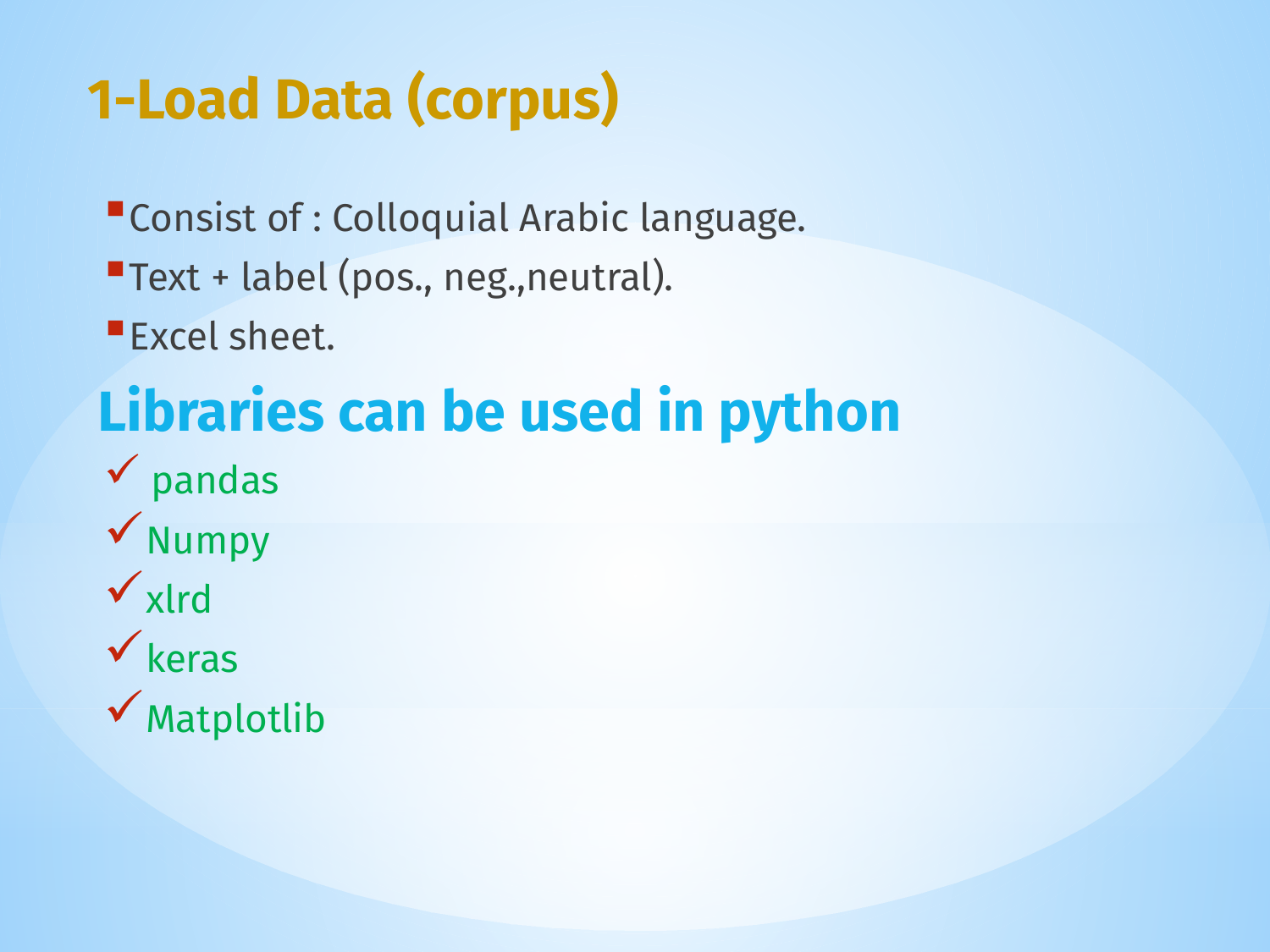

# 1-Load Data (corpus)
Consist of : Colloquial Arabic language.
Text + label (pos., neg.,neutral).
Excel sheet.
Libraries can be used in python
 pandas
Numpy
xlrd
keras
Matplotlib